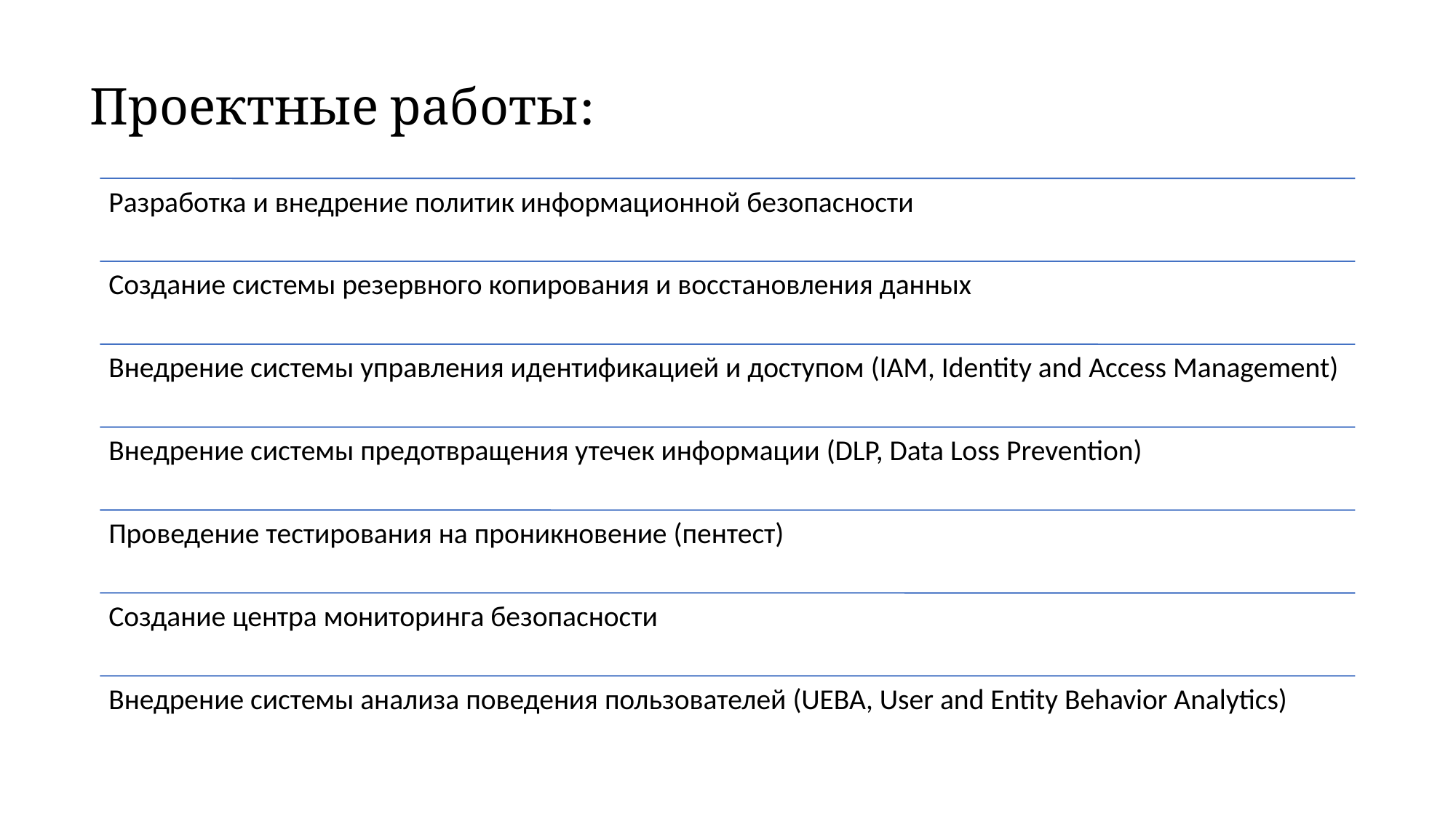

# Проектные работы:
Разработка и внедрение политик информационной безопасности
Создание системы резервного копирования и восстановления данных
Внедрение системы управления идентификацией и доступом (IAM, Identity and Access Management)
Внедрение системы предотвращения утечек информации (DLP, Data Loss Prevention)
Проведение тестирования на проникновение (пентест)
Создание центра мониторинга безопасности
Внедрение системы анализа поведения пользователей (UEBA, User and Entity Behavior Analytics)